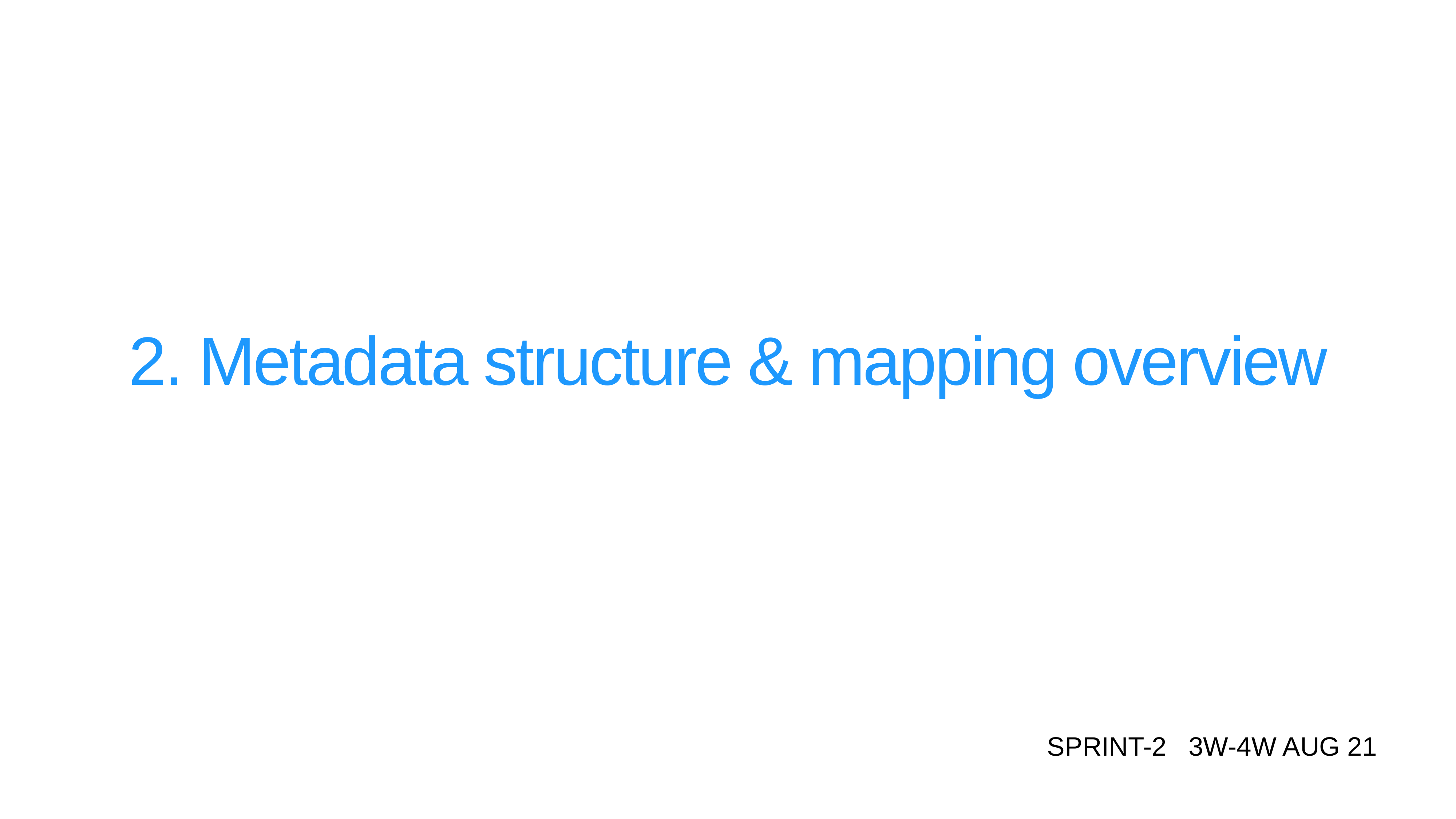

# 2. Metadata structure & mapping overview
SPRINT-2   3W-4W AUG 21